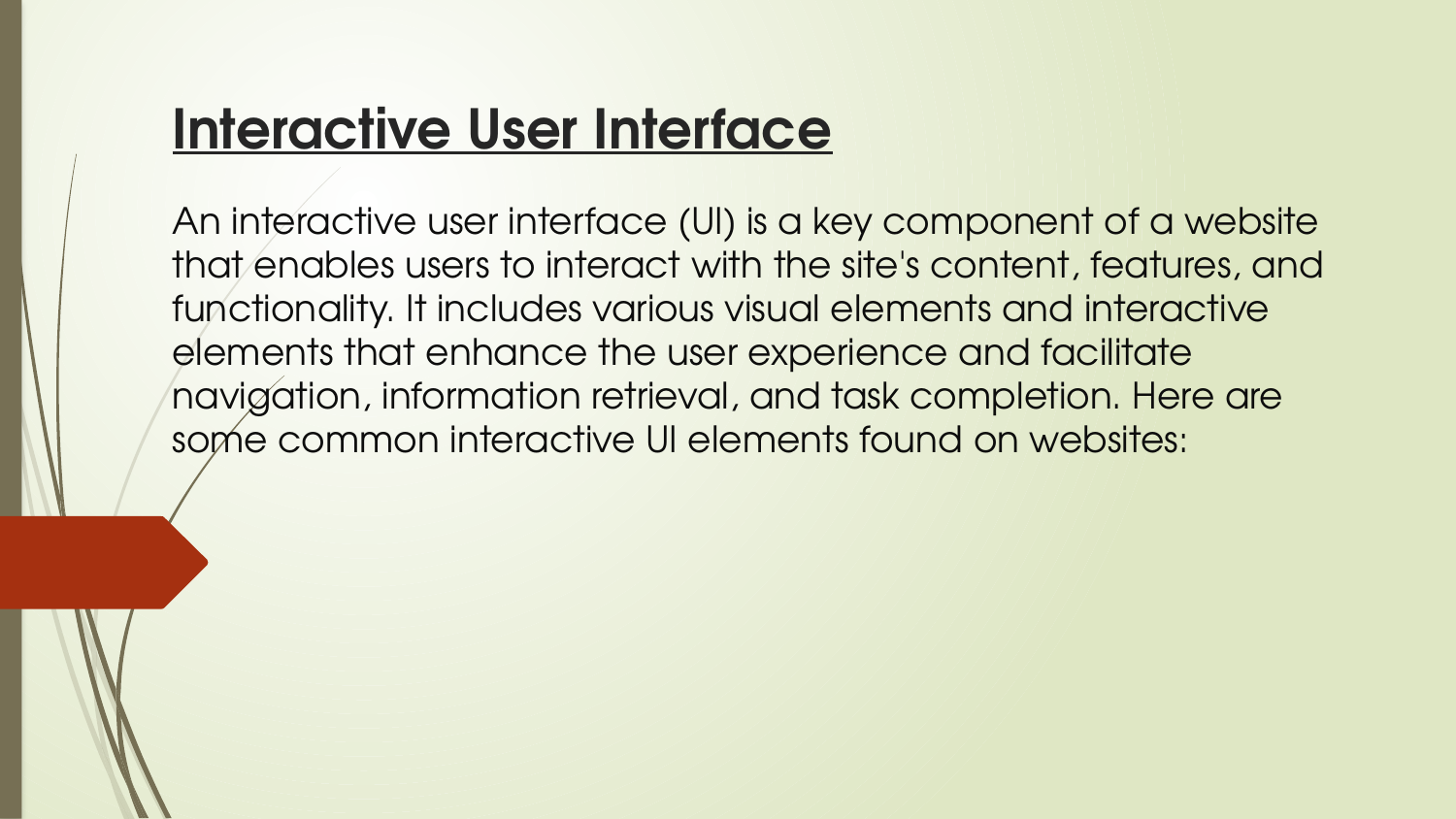

# Interactive User Interface
An interactive user interface (UI) is a key component of a website that enables users to interact with the site's content, features, and functionality. It includes various visual elements and interactive elements that enhance the user experience and facilitate navigation, information retrieval, and task completion. Here are some common interactive UI elements found on websites: